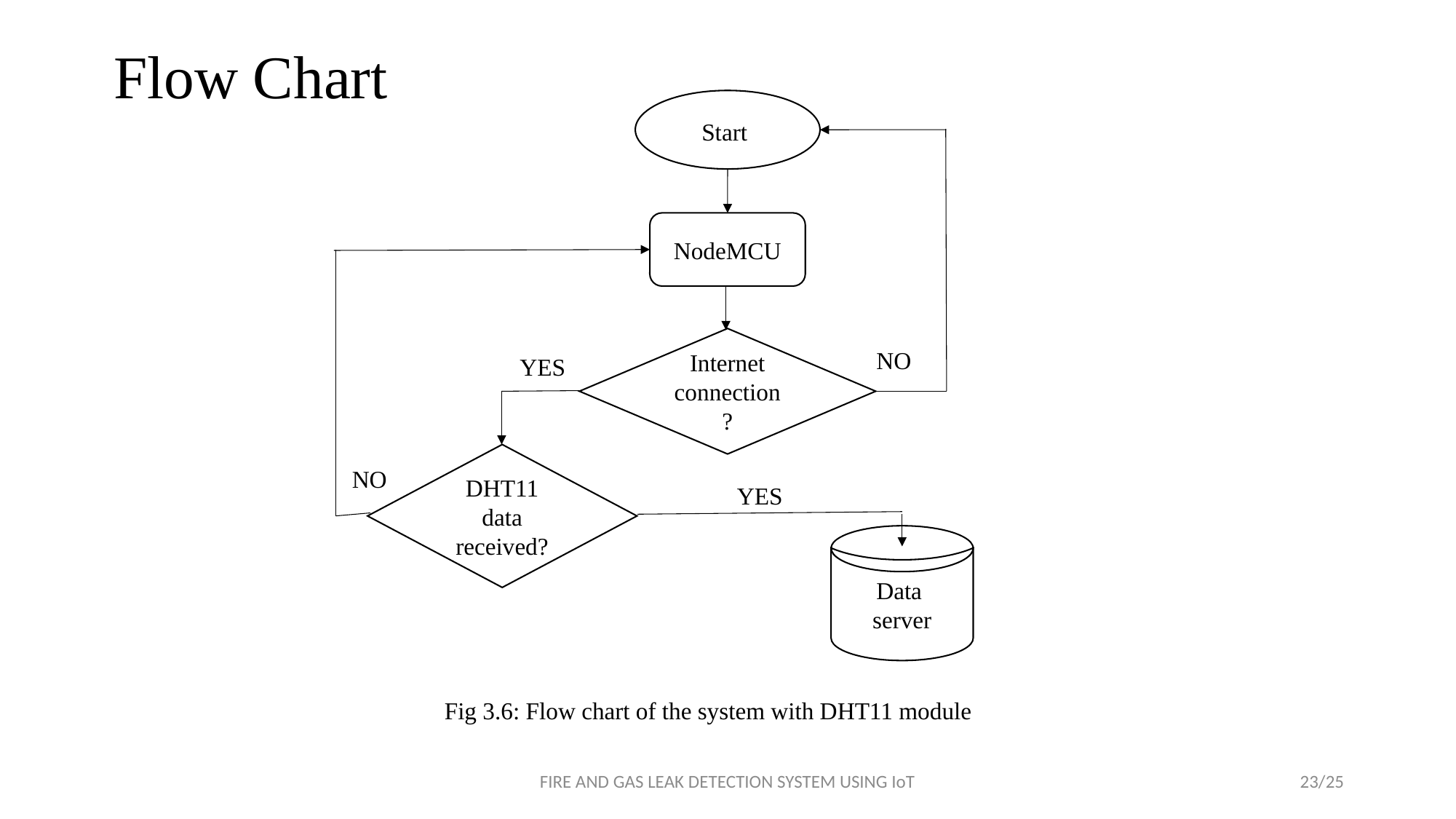

Flow Chart
Start
NodeMCU
Internet connection
?
NO
YES
DHT11 data received?
NO
YES

Data
server
Fig 3.6: Flow chart of the system with DHT11 module
FIRE AND GAS LEAK DETECTION SYSTEM USING IoT
23/25